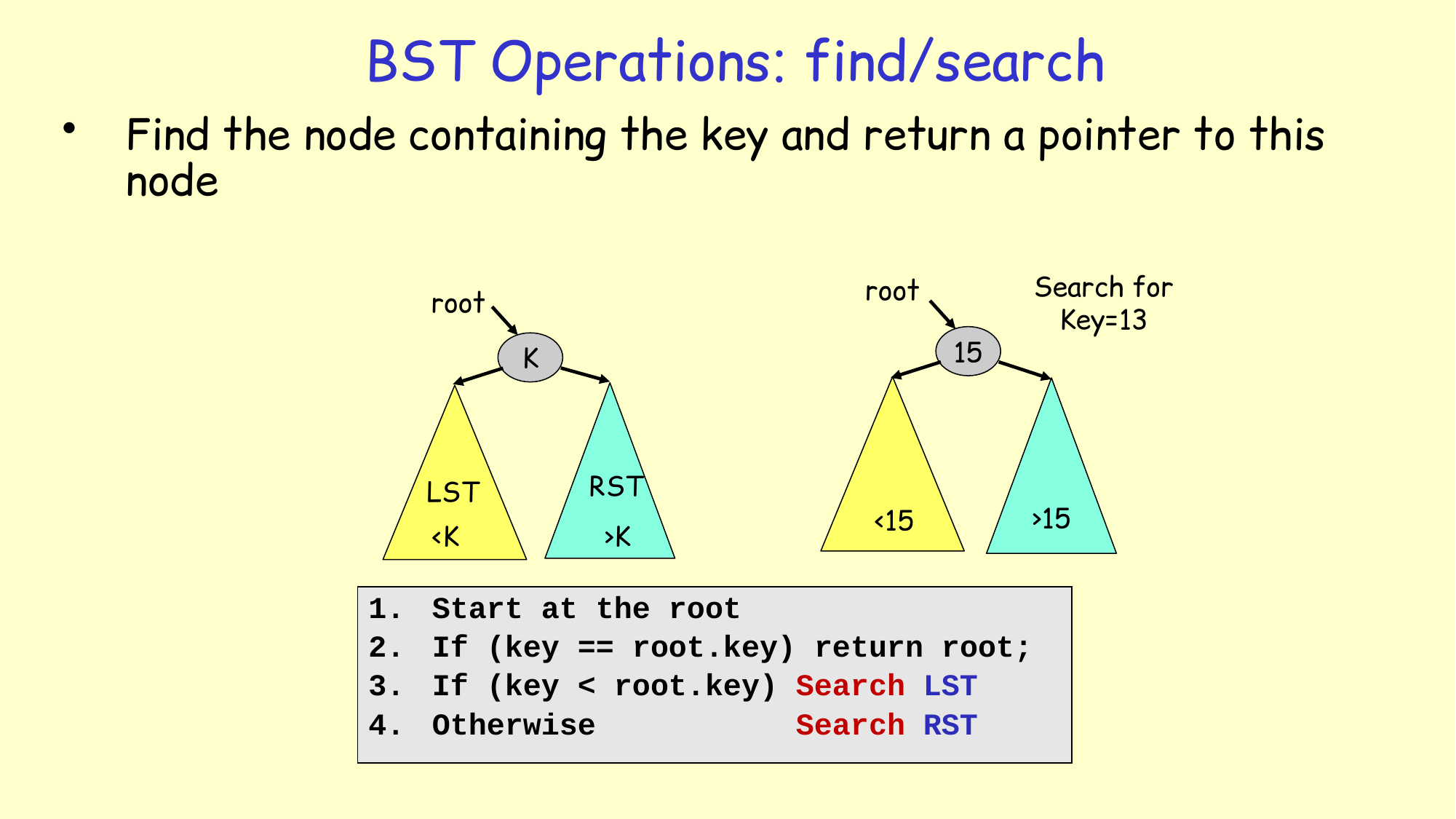

# BST Operations: find/search
Find the node containing the key and return a pointer to this node
Search for
Key=13
root
root

15
K

RST
LST
>15
<15
<K
>K
Start at the root
If (key == root.key) return root;
If (key < root.key) Search LST
Otherwise           Search RST